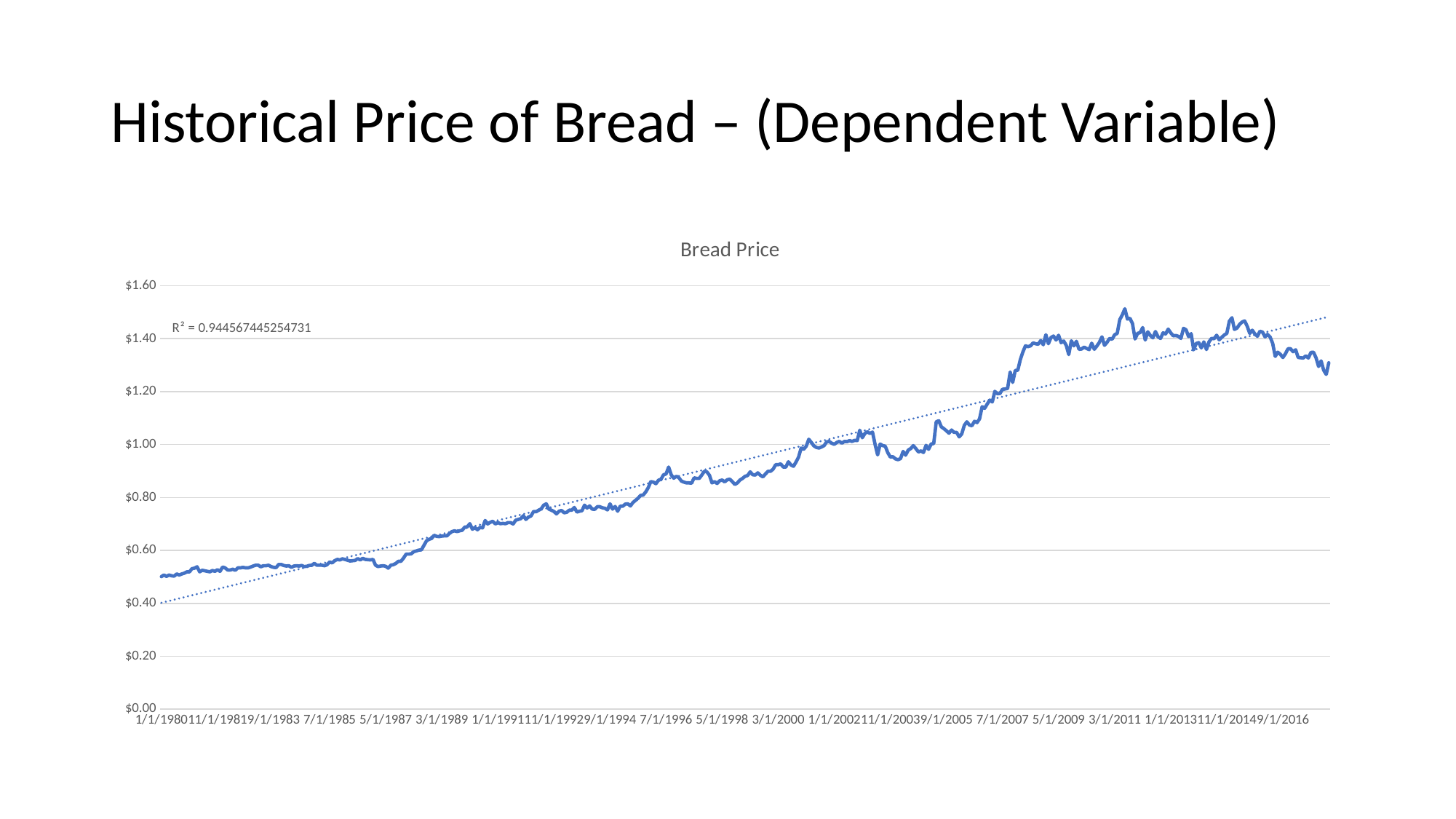

# Historical Price of Bread – (Dependent Variable)

### Chart:

| Category | Total |
|---|---|
| 1/1/1980 | 0.501 |
| 2/1/1980 | 0.507 |
| 3/1/1980 | 0.502 |
| 4/1/1980 | 0.507 |
| 5/1/1980 | 0.504 |
| 6/1/1980 | 0.503 |
| 7/1/1980 | 0.511 |
| 8/1/1980 | 0.507 |
| 9/1/1980 | 0.511 |
| 10/1/1980 | 0.514 |
| 11/1/1980 | 0.519 |
| 12/1/1980 | 0.519 |
| 1/1/1981 | 0.531 |
| 2/1/1981 | 0.533 |
| 3/1/1981 | 0.538 |
| 4/1/1981 | 0.519 |
| 5/1/1981 | 0.525 |
| 6/1/1981 | 0.523 |
| 7/1/1981 | 0.521 |
| 8/1/1981 | 0.519 |
| 9/1/1981 | 0.524 |
| 10/1/1981 | 0.521 |
| 11/1/1981 | 0.527 |
| 12/1/1981 | 0.521 |
| 1/1/1982 | 0.537 |
| 2/1/1982 | 0.534 |
| 3/1/1982 | 0.526 |
| 4/1/1982 | 0.526 |
| 5/1/1982 | 0.529 |
| 6/1/1982 | 0.525 |
| 7/1/1982 | 0.534 |
| 8/1/1982 | 0.534 |
| 9/1/1982 | 0.536 |
| 10/1/1982 | 0.534 |
| 11/1/1982 | 0.534 |
| 12/1/1982 | 0.537 |
| 1/1/1983 | 0.541 |
| 2/1/1983 | 0.544 |
| 3/1/1983 | 0.544 |
| 4/1/1983 | 0.538 |
| 5/1/1983 | 0.542 |
| 6/1/1983 | 0.542 |
| 7/1/1983 | 0.544 |
| 8/1/1983 | 0.539 |
| 9/1/1983 | 0.536 |
| 10/1/1983 | 0.535 |
| 11/1/1983 | 0.547 |
| 12/1/1983 | 0.547 |
| 1/1/1984 | 0.543 |
| 2/1/1984 | 0.541 |
| 3/1/1984 | 0.542 |
| 4/1/1984 | 0.536 |
| 5/1/1984 | 0.541 |
| 6/1/1984 | 0.542 |
| 7/1/1984 | 0.541 |
| 8/1/1984 | 0.543 |
| 9/1/1984 | 0.539 |
| 10/1/1984 | 0.54 |
| 11/1/1984 | 0.543 |
| 12/1/1984 | 0.544 |
| 1/1/1985 | 0.551 |
| 2/1/1985 | 0.544 |
| 3/1/1985 | 0.544 |
| 4/1/1985 | 0.544 |
| 5/1/1985 | 0.542 |
| 6/1/1985 | 0.546 |
| 7/1/1985 | 0.556 |
| 8/1/1985 | 0.553 |
| 9/1/1985 | 0.561 |
| 10/1/1985 | 0.566 |
| 11/1/1985 | 0.564 |
| 12/1/1985 | 0.568 |
| 1/1/1986 | 0.566 |
| 2/1/1986 | 0.563 |
| 3/1/1986 | 0.56 |
| 4/1/1986 | 0.561 |
| 5/1/1986 | 0.562 |
| 6/1/1986 | 0.569 |
| 7/1/1986 | 0.564 |
| 8/1/1986 | 0.57 |
| 9/1/1986 | 0.566 |
| 10/1/1986 | 0.565 |
| 11/1/1986 | 0.564 |
| 12/1/1986 | 0.566 |
| 1/1/1987 | 0.544 |
| 2/1/1987 | 0.539 |
| 3/1/1987 | 0.541 |
| 4/1/1987 | 0.542 |
| 5/1/1987 | 0.54 |
| 6/1/1987 | 0.533 |
| 7/1/1987 | 0.544 |
| 8/1/1987 | 0.546 |
| 9/1/1987 | 0.551 |
| 10/1/1987 | 0.559 |
| 11/1/1987 | 0.559 |
| 12/1/1987 | 0.571 |
| 1/1/1988 | 0.586 |
| 2/1/1988 | 0.586 |
| 3/1/1988 | 0.587 |
| 4/1/1988 | 0.595 |
| 5/1/1988 | 0.598 |
| 6/1/1988 | 0.601 |
| 7/1/1988 | 0.602 |
| 8/1/1988 | 0.619 |
| 9/1/1988 | 0.636 |
| 10/1/1988 | 0.642 |
| 11/1/1988 | 0.645 |
| 12/1/1988 | 0.657 |
| 1/1/1989 | 0.653 |
| 2/1/1989 | 0.652 |
| 3/1/1989 | 0.654 |
| 4/1/1989 | 0.655 |
| 5/1/1989 | 0.655 |
| 6/1/1989 | 0.664 |
| 7/1/1989 | 0.671 |
| 8/1/1989 | 0.674 |
| 9/1/1989 | 0.671 |
| 10/1/1989 | 0.674 |
| 11/1/1989 | 0.676 |
| 12/1/1989 | 0.688 |
| 1/1/1990 | 0.689 |
| 2/1/1990 | 0.701 |
| 3/1/1990 | 0.68 |
| 4/1/1990 | 0.686 |
| 5/1/1990 | 0.678 |
| 6/1/1990 | 0.687 |
| 7/1/1990 | 0.685 |
| 8/1/1990 | 0.713 |
| 9/1/1990 | 0.7 |
| 10/1/1990 | 0.706 |
| 11/1/1990 | 0.71 |
| 12/1/1990 | 0.7 |
| 1/1/1991 | 0.705 |
| 2/1/1991 | 0.701 |
| 3/1/1991 | 0.702 |
| 4/1/1991 | 0.701 |
| 5/1/1991 | 0.705 |
| 6/1/1991 | 0.705 |
| 7/1/1991 | 0.7 |
| 8/1/1991 | 0.714 |
| 9/1/1991 | 0.717 |
| 10/1/1991 | 0.72 |
| 11/1/1991 | 0.731 |
| 12/1/1991 | 0.717 |
| 1/1/1992 | 0.726 |
| 2/1/1992 | 0.73 |
| 3/1/1992 | 0.747 |
| 4/1/1992 | 0.746 |
| 5/1/1992 | 0.752 |
| 6/1/1992 | 0.757 |
| 7/1/1992 | 0.771 |
| 8/1/1992 | 0.776 |
| 9/1/1992 | 0.756 |
| 10/1/1992 | 0.752 |
| 11/1/1992 | 0.747 |
| 12/1/1992 | 0.738 |
| 1/1/1993 | 0.748 |
| 2/1/1993 | 0.751 |
| 3/1/1993 | 0.742 |
| 4/1/1993 | 0.744 |
| 5/1/1993 | 0.752 |
| 6/1/1993 | 0.752 |
| 7/1/1993 | 0.762 |
| 8/1/1993 | 0.745 |
| 9/1/1993 | 0.748 |
| 10/1/1993 | 0.75 |
| 11/1/1993 | 0.771 |
| 12/1/1993 | 0.76 |
| 1/1/1994 | 0.768 |
| 2/1/1994 | 0.756 |
| 3/1/1994 | 0.755 |
| 4/1/1994 | 0.765 |
| 5/1/1994 | 0.765 |
| 6/1/1994 | 0.761 |
| 7/1/1994 | 0.759 |
| 8/1/1994 | 0.753 |
| 9/1/1994 | 0.776 |
| 10/1/1994 | 0.756 |
| 11/1/1994 | 0.766 |
| 12/1/1994 | 0.748 |
| 1/1/1995 | 0.767 |
| 2/1/1995 | 0.767 |
| 3/1/1995 | 0.775 |
| 4/1/1995 | 0.776 |
| 5/1/1995 | 0.768 |
| 6/1/1995 | 0.781 |
| 7/1/1995 | 0.789 |
| 8/1/1995 | 0.797 |
| 9/1/1995 | 0.808 |
| 10/1/1995 | 0.809 |
| 11/1/1995 | 0.821 |
| 12/1/1995 | 0.837 |
| 1/1/1996 | 0.86 |
| 2/1/1996 | 0.858 |
| 3/1/1996 | 0.852 |
| 4/1/1996 | 0.865 |
| 5/1/1996 | 0.869 |
| 6/1/1996 | 0.886 |
| 7/1/1996 | 0.889 |
| 8/1/1996 | 0.915 |
| 9/1/1996 | 0.886 |
| 10/1/1996 | 0.873 |
| 11/1/1996 | 0.88 |
| 12/1/1996 | 0.875 |
| 1/1/1997 | 0.862 |
| 2/1/1997 | 0.858 |
| 3/1/1997 | 0.855 |
| 4/1/1997 | 0.855 |
| 5/1/1997 | 0.854 |
| 6/1/1997 | 0.874 |
| 7/1/1997 | 0.872 |
| 8/1/1997 | 0.872 |
| 9/1/1997 | 0.885 |
| 10/1/1997 | 0.899 |
| 11/1/1997 | 0.897 |
| 12/1/1997 | 0.884 |
| 1/1/1998 | 0.855 |
| 2/1/1998 | 0.86 |
| 3/1/1998 | 0.853 |
| 4/1/1998 | 0.863 |
| 5/1/1998 | 0.866 |
| 6/1/1998 | 0.859 |
| 7/1/1998 | 0.867 |
| 8/1/1998 | 0.869 |
| 9/1/1998 | 0.86 |
| 10/1/1998 | 0.849 |
| 11/1/1998 | 0.855 |
| 12/1/1998 | 0.866 |
| 1/1/1999 | 0.872 |
| 2/1/1999 | 0.88 |
| 3/1/1999 | 0.883 |
| 4/1/1999 | 0.897 |
| 5/1/1999 | 0.886 |
| 6/1/1999 | 0.885 |
| 7/1/1999 | 0.893 |
| 8/1/1999 | 0.884 |
| 9/1/1999 | 0.878 |
| 10/1/1999 | 0.889 |
| 11/1/1999 | 0.899 |
| 12/1/1999 | 0.899 |
| 1/1/2000 | 0.907 |
| 2/1/2000 | 0.924 |
| 3/1/2000 | 0.924 |
| 4/1/2000 | 0.927 |
| 5/1/2000 | 0.915 |
| 6/1/2000 | 0.915 |
| 7/1/2000 | 0.935 |
| 8/1/2000 | 0.923 |
| 9/1/2000 | 0.918 |
| 10/1/2000 | 0.934 |
| 11/1/2000 | 0.953 |
| 12/1/2000 | 0.987 |
| 1/1/2001 | 0.982 |
| 2/1/2001 | 0.994 |
| 3/1/2001 | 1.02 |
| 4/1/2001 | 1.008 |
| 5/1/2001 | 0.995 |
| 6/1/2001 | 0.989 |
| 7/1/2001 | 0.987 |
| 8/1/2001 | 0.991 |
| 9/1/2001 | 0.996 |
| 10/1/2001 | 1.01 |
| 11/1/2001 | 1.012 |
| 12/1/2001 | 1.005 |
| 1/1/2002 | 1.001 |
| 2/1/2002 | 1.008 |
| 3/1/2002 | 1.012 |
| 4/1/2002 | 1.005 |
| 5/1/2002 | 1.012 |
| 6/1/2002 | 1.011 |
| 7/1/2002 | 1.015 |
| 8/1/2002 | 1.012 |
| 9/1/2002 | 1.016 |
| 10/1/2002 | 1.015 |
| 11/1/2002 | 1.054 |
| 12/1/2002 | 1.026 |
| 1/1/2003 | 1.042 |
| 2/1/2003 | 1.048 |
| 3/1/2003 | 1.042 |
| 4/1/2003 | 1.047 |
| 5/1/2003 | 1.001 |
| 6/1/2003 | 0.961 |
| 7/1/2003 | 1.002 |
| 8/1/2003 | 0.996 |
| 9/1/2003 | 0.994 |
| 10/1/2003 | 0.969 |
| 11/1/2003 | 0.953 |
| 12/1/2003 | 0.954 |
| 1/1/2004 | 0.946 |
| 2/1/2004 | 0.943 |
| 3/1/2004 | 0.947 |
| 4/1/2004 | 0.974 |
| 5/1/2004 | 0.96 |
| 6/1/2004 | 0.979 |
| 7/1/2004 | 0.985 |
| 8/1/2004 | 0.996 |
| 9/1/2004 | 0.985 |
| 10/1/2004 | 0.972 |
| 11/1/2004 | 0.976 |
| 12/1/2004 | 0.97 |
| 1/1/2005 | 0.997 |
| 2/1/2005 | 0.982 |
| 3/1/2005 | 1.002 |
| 4/1/2005 | 1.004 |
| 5/1/2005 | 1.086 |
| 6/1/2005 | 1.09 |
| 7/1/2005 | 1.067 |
| 8/1/2005 | 1.06 |
| 9/1/2005 | 1.052 |
| 10/1/2005 | 1.043 |
| 11/1/2005 | 1.055 |
| 12/1/2005 | 1.046 |
| 1/1/2006 | 1.046 |
| 2/1/2006 | 1.029 |
| 3/1/2006 | 1.04 |
| 4/1/2006 | 1.072 |
| 5/1/2006 | 1.086 |
| 6/1/2006 | 1.074 |
| 7/1/2006 | 1.071 |
| 8/1/2006 | 1.088 |
| 9/1/2006 | 1.083 |
| 10/1/2006 | 1.097 |
| 11/1/2006 | 1.143 |
| 12/1/2006 | 1.137 |
| 1/1/2007 | 1.153 |
| 2/1/2007 | 1.168 |
| 3/1/2007 | 1.161 |
| 4/1/2007 | 1.201 |
| 5/1/2007 | 1.192 |
| 6/1/2007 | 1.193 |
| 7/1/2007 | 1.209 |
| 8/1/2007 | 1.21 |
| 9/1/2007 | 1.212 |
| 10/1/2007 | 1.274 |
| 11/1/2007 | 1.235 |
| 12/1/2007 | 1.28 |
| 1/1/2008 | 1.281 |
| 2/1/2008 | 1.321 |
| 3/1/2008 | 1.35 |
| 4/1/2008 | 1.373 |
| 5/1/2008 | 1.37 |
| 6/1/2008 | 1.373 |
| 7/1/2008 | 1.384 |
| 8/1/2008 | 1.381 |
| 9/1/2008 | 1.379 |
| 10/1/2008 | 1.393 |
| 11/1/2008 | 1.377 |
| 12/1/2008 | 1.415 |
| 1/1/2009 | 1.381 |
| 2/1/2009 | 1.404 |
| 3/1/2009 | 1.41 |
| 4/1/2009 | 1.395 |
| 5/1/2009 | 1.413 |
| 6/1/2009 | 1.385 |
| 7/1/2009 | 1.391 |
| 8/1/2009 | 1.375 |
| 9/1/2009 | 1.34 |
| 10/1/2009 | 1.392 |
| 11/1/2009 | 1.373 |
| 12/1/2009 | 1.39 |
| 1/1/2010 | 1.36 |
| 2/1/2010 | 1.361 |
| 3/1/2010 | 1.368 |
| 4/1/2010 | 1.363 |
| 5/1/2010 | 1.359 |
| 6/1/2010 | 1.383 |
| 7/1/2010 | 1.36 |
| 8/1/2010 | 1.372 |
| 9/1/2010 | 1.386 |
| 10/1/2010 | 1.407 |
| 11/1/2010 | 1.375 |
| 12/1/2010 | 1.386 |
| 1/1/2011 | 1.401 |
| 2/1/2011 | 1.398 |
| 3/1/2011 | 1.415 |
| 4/1/2011 | 1.42 |
| 5/1/2011 | 1.472 |
| 6/1/2011 | 1.49 |
| 7/1/2011 | 1.513 |
| 8/1/2011 | 1.474 |
| 9/1/2011 | 1.477 |
| 10/1/2011 | 1.457 |
| 11/1/2011 | 1.399 |
| 12/1/2011 | 1.42 |
| 1/1/2012 | 1.423 |
| 2/1/2012 | 1.442 |
| 3/1/2012 | 1.395 |
| 4/1/2012 | 1.426 |
| 5/1/2012 | 1.412 |
| 6/1/2012 | 1.403 |
| 7/1/2012 | 1.427 |
| 8/1/2012 | 1.407 |
| 9/1/2012 | 1.401 |
| 10/1/2012 | 1.422 |
| 11/1/2012 | 1.418 |
| 12/1/2012 | 1.436 |
| 1/1/2013 | 1.422 |
| 2/1/2013 | 1.411 |
| 3/1/2013 | 1.412 |
| 4/1/2013 | 1.409 |
| 5/1/2013 | 1.401 |
| 6/1/2013 | 1.439 |
| 7/1/2013 | 1.434 |
| 8/1/2013 | 1.408 |
| 9/1/2013 | 1.419 |
| 10/1/2013 | 1.358 |
| 11/1/2013 | 1.382 |
| 12/1/2013 | 1.385 |
| 1/1/2014 | 1.365 |
| 2/1/2014 | 1.388 |
| 3/1/2014 | 1.359 |
| 4/1/2014 | 1.388 |
| 5/1/2014 | 1.401 |
| 6/1/2014 | 1.4 |
| 7/1/2014 | 1.413 |
| 8/1/2014 | 1.396 |
| 9/1/2014 | 1.405 |
| 10/1/2014 | 1.414 |
| 11/1/2014 | 1.42 |
| 12/1/2014 | 1.466 |
| 1/1/2015 | 1.479 |
| 2/1/2015 | 1.435 |
| 3/1/2015 | 1.44 |
| 4/1/2015 | 1.454 |
| 5/1/2015 | 1.463 |
| 6/1/2015 | 1.467 |
| 7/1/2015 | 1.447 |
| 8/1/2015 | 1.42 |
| 9/1/2015 | 1.432 |
| 10/1/2015 | 1.418 |
| 11/1/2015 | 1.409 |
| 12/1/2015 | 1.428 |
| 1/1/2016 | 1.425 |
| 2/1/2016 | 1.407 |
| 3/1/2016 | 1.416 |
| 4/1/2016 | 1.406 |
| 5/1/2016 | 1.382 |
| 6/1/2016 | 1.333 |
| 7/1/2016 | 1.349 |
| 8/1/2016 | 1.341 |
| 9/1/2016 | 1.329 |
| 10/1/2016 | 1.343 |
| 11/1/2016 | 1.362 |
| 12/1/2016 | 1.362 |
| 1/1/2017 | 1.351 |
| 2/1/2017 | 1.358 |
| 3/1/2017 | 1.329 |
| 4/1/2017 | 1.328 |
| 5/1/2017 | 1.327 |
| 6/1/2017 | 1.335 |
| 7/1/2017 | 1.327 |
| 8/1/2017 | 1.348 |
| 9/1/2017 | 1.349 |
| 10/1/2017 | 1.328 |
| 11/1/2017 | 1.295 |
| 12/1/2017 | 1.316 |
| 1/1/2018 | 1.281 |
| 2/1/2018 | 1.265 |
| 3/1/2018 | 1.309 |